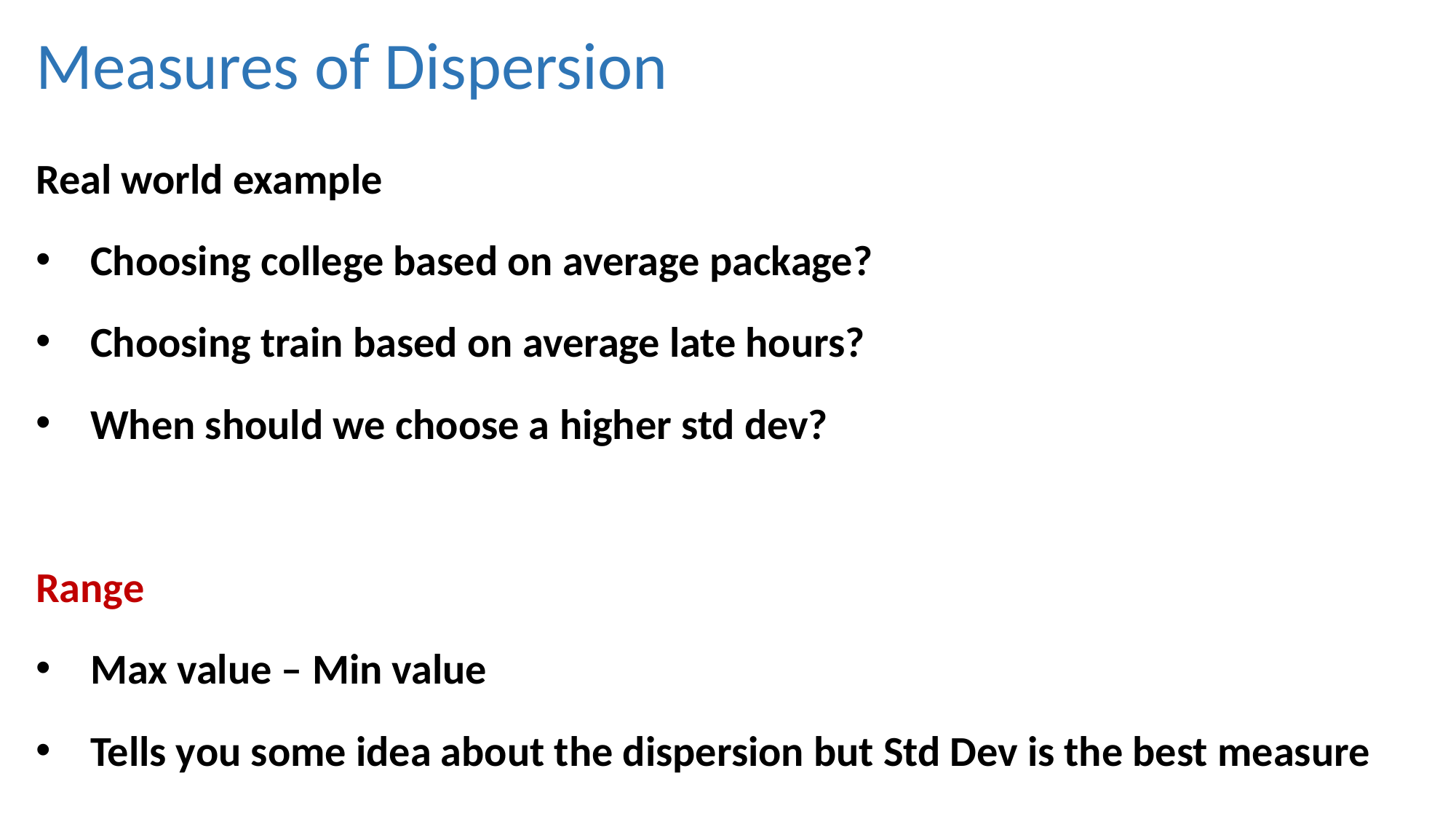

# Measures of Dispersion
Real world example
Choosing college based on average package?
Choosing train based on average late hours?
When should we choose a higher std dev?

Range
Max value – Min value
Tells you some idea about the dispersion but Std Dev is the best measure